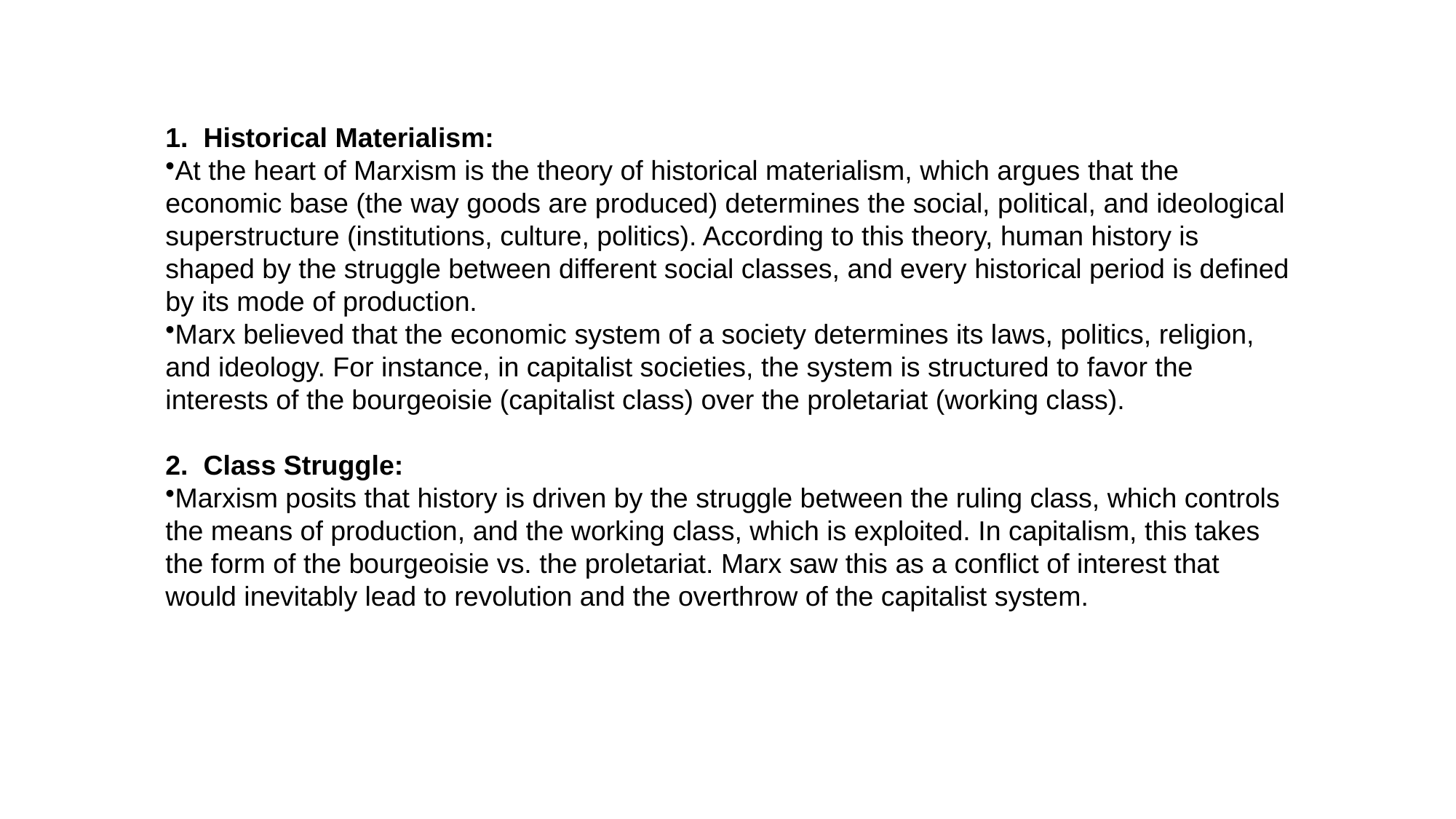

1.  Historical Materialism:
At the heart of Marxism is the theory of historical materialism, which argues that the economic base (the way goods are produced) determines the social, political, and ideological superstructure (institutions, culture, politics). According to this theory, human history is shaped by the struggle between different social classes, and every historical period is defined by its mode of production.
Marx believed that the economic system of a society determines its laws, politics, religion, and ideology. For instance, in capitalist societies, the system is structured to favor the interests of the bourgeoisie (capitalist class) over the proletariat (working class).

2.  Class Struggle:
Marxism posits that history is driven by the struggle between the ruling class, which controls the means of production, and the working class, which is exploited. In capitalism, this takes the form of the bourgeoisie vs. the proletariat. Marx saw this as a conflict of interest that would inevitably lead to revolution and the overthrow of the capitalist system.